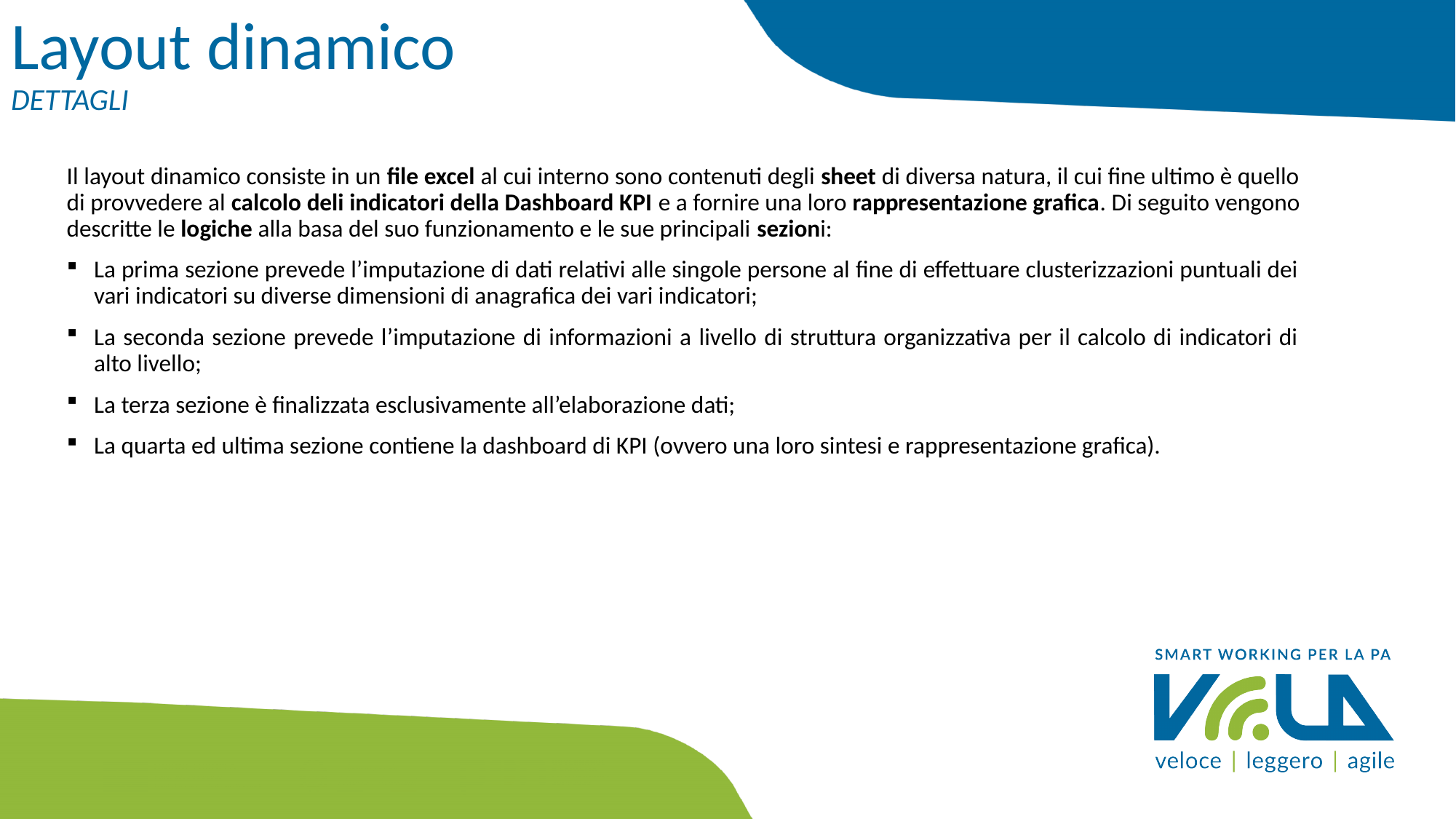

# Layout dinamico DETTAGLI
Il layout dinamico consiste in un file excel al cui interno sono contenuti degli sheet di diversa natura, il cui fine ultimo è quello di provvedere al calcolo deli indicatori della Dashboard KPI e a fornire una loro rappresentazione grafica. Di seguito vengono descritte le logiche alla basa del suo funzionamento e le sue principali sezioni:
La prima sezione prevede l’imputazione di dati relativi alle singole persone al fine di effettuare clusterizzazioni puntuali dei vari indicatori su diverse dimensioni di anagrafica dei vari indicatori;
La seconda sezione prevede l’imputazione di informazioni a livello di struttura organizzativa per il calcolo di indicatori di alto livello;
La terza sezione è finalizzata esclusivamente all’elaborazione dati;
La quarta ed ultima sezione contiene la dashboard di KPI (ovvero una loro sintesi e rappresentazione grafica).